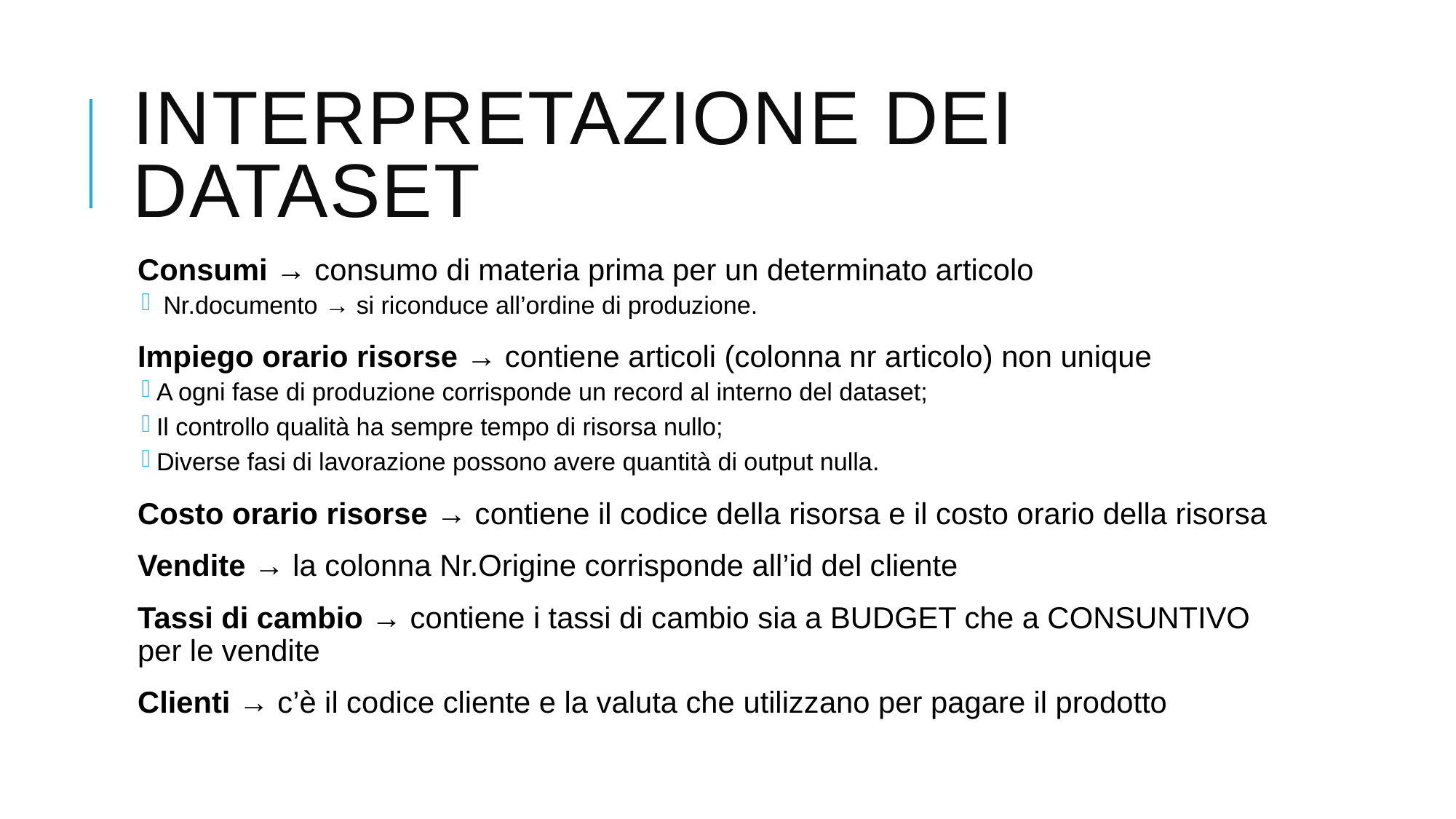

# Interpretazione dei dataset
Consumi → consumo di materia prima per un determinato articolo
 Nr.documento → si riconduce all’ordine di produzione.
Impiego orario risorse → contiene articoli (colonna nr articolo) non unique
A ogni fase di produzione corrisponde un record al interno del dataset;
Il controllo qualità ha sempre tempo di risorsa nullo;
Diverse fasi di lavorazione possono avere quantità di output nulla.
Costo orario risorse → contiene il codice della risorsa e il costo orario della risorsa
Vendite → la colonna Nr.Origine corrisponde all’id del cliente
Tassi di cambio → contiene i tassi di cambio sia a BUDGET che a CONSUNTIVO per le vendite
Clienti → c’è il codice cliente e la valuta che utilizzano per pagare il prodotto